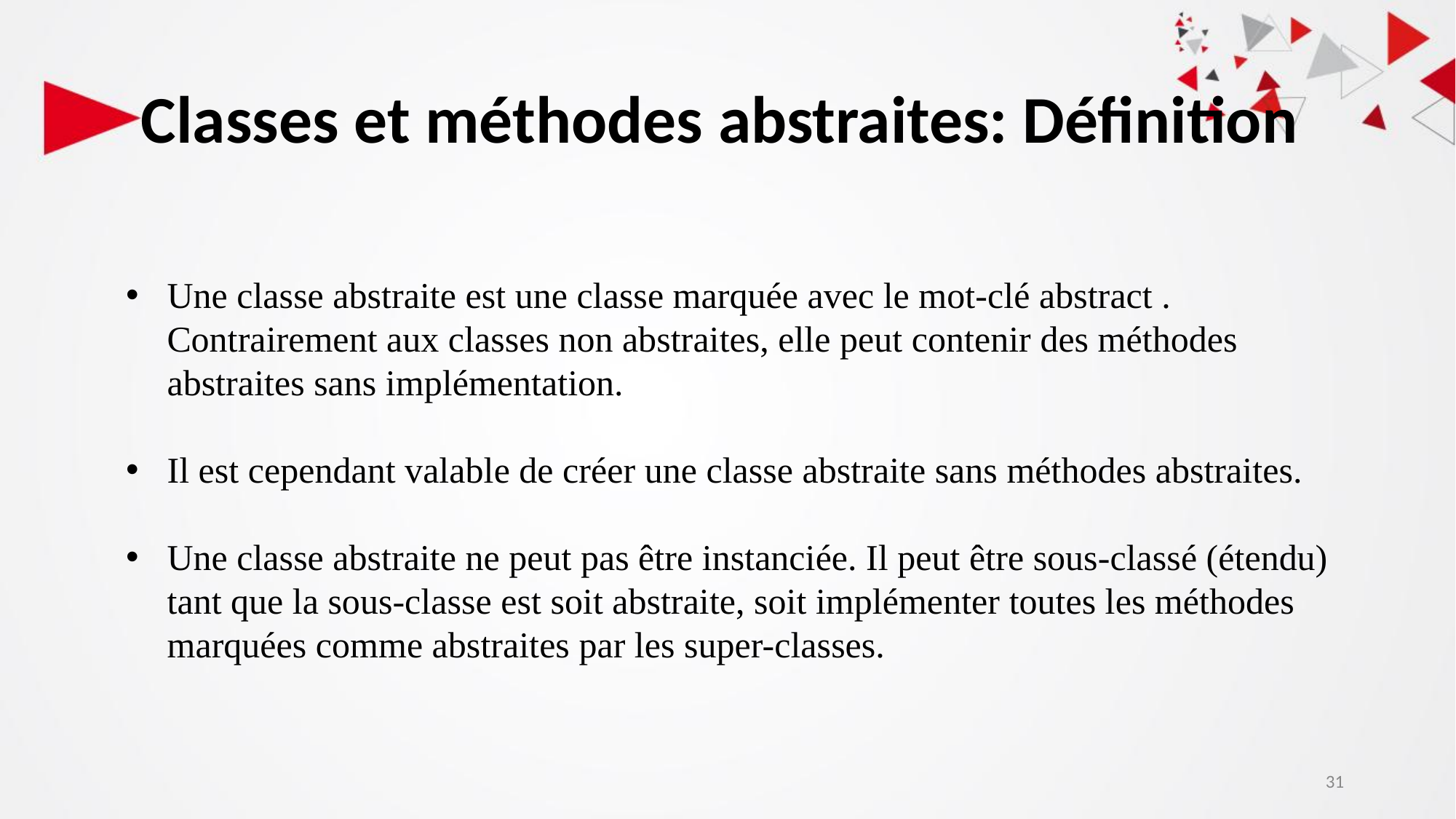

# Classes et méthodes abstraites: Définition
Une classe abstraite est une classe marquée avec le mot-clé abstract . Contrairement aux classes non abstraites, elle peut contenir des méthodes abstraites sans implémentation.

Il est cependant valable de créer une classe abstraite sans méthodes abstraites.

Une classe abstraite ne peut pas être instanciée. Il peut être sous-classé (étendu) tant que la sous-classe est soit abstraite, soit implémenter toutes les méthodes marquées comme abstraites par les super-classes.
31